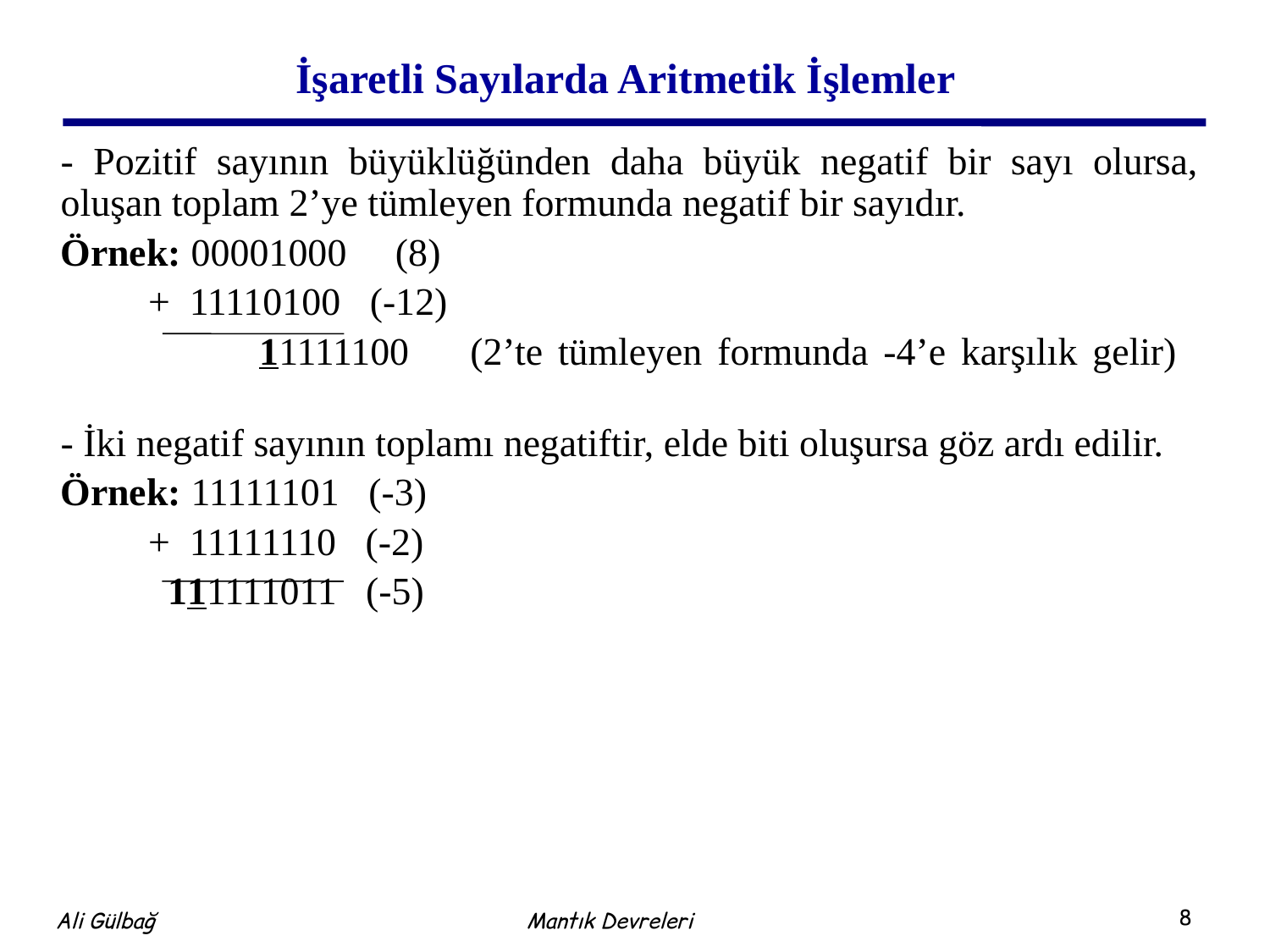

# İşaretli Sayılarda Aritmetik İşlemler
- Pozitif sayının büyüklüğünden daha büyük negatif bir sayı olursa, oluşan toplam 2’ye tümleyen formunda negatif bir sayıdır.
Örnek: 00001000     (8)
         +  11110100   (-12)
             11111100    (2’te tümleyen formunda -4’e karşılık gelir)
- İki negatif sayının toplamı negatiftir, elde biti oluşursa göz ardı edilir.
Örnek: 11111101   (-3)
         +  11111110   (-2)
           111111011   (-5)

Mantık Devreleri